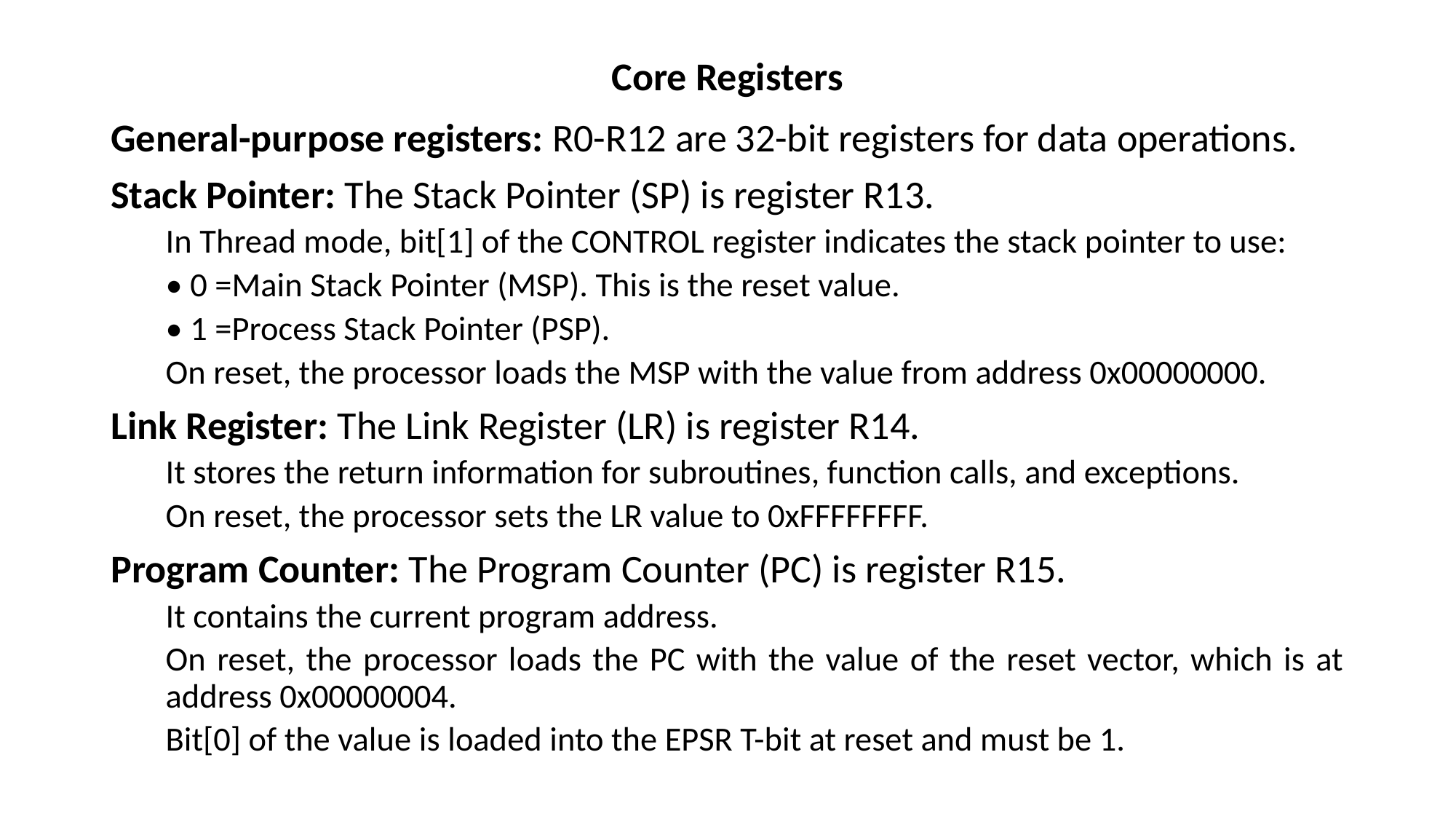

# Core Registers
General-purpose registers: R0-R12 are 32-bit registers for data operations.
Stack Pointer: The Stack Pointer (SP) is register R13.
In Thread mode, bit[1] of the CONTROL register indicates the stack pointer to use:
• 0 =Main Stack Pointer (MSP). This is the reset value.
• 1 =Process Stack Pointer (PSP).
On reset, the processor loads the MSP with the value from address 0x00000000.
Link Register: The Link Register (LR) is register R14.
It stores the return information for subroutines, function calls, and exceptions.
On reset, the processor sets the LR value to 0xFFFFFFFF.
Program Counter: The Program Counter (PC) is register R15.
It contains the current program address.
On reset, the processor loads the PC with the value of the reset vector, which is at address 0x00000004.
Bit[0] of the value is loaded into the EPSR T-bit at reset and must be 1.